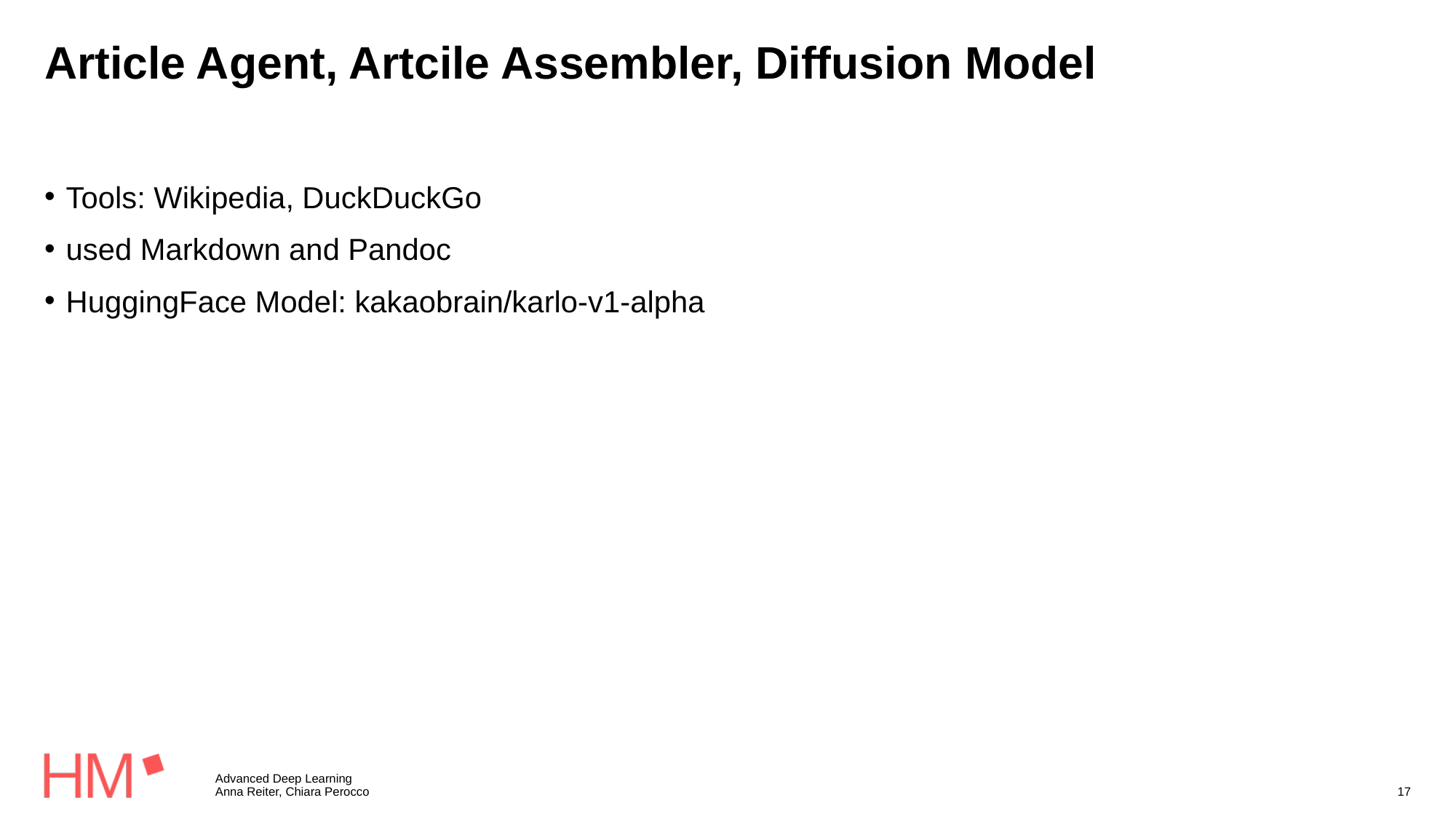

# Article Agent, Artcile Assembler, Diffusion Model
Tools: Wikipedia, DuckDuckGo
used Markdown and Pandoc
HuggingFace Model: kakaobrain/karlo-v1-alpha

Advanced Deep Learning
Anna Reiter, Chiara Perocco
17